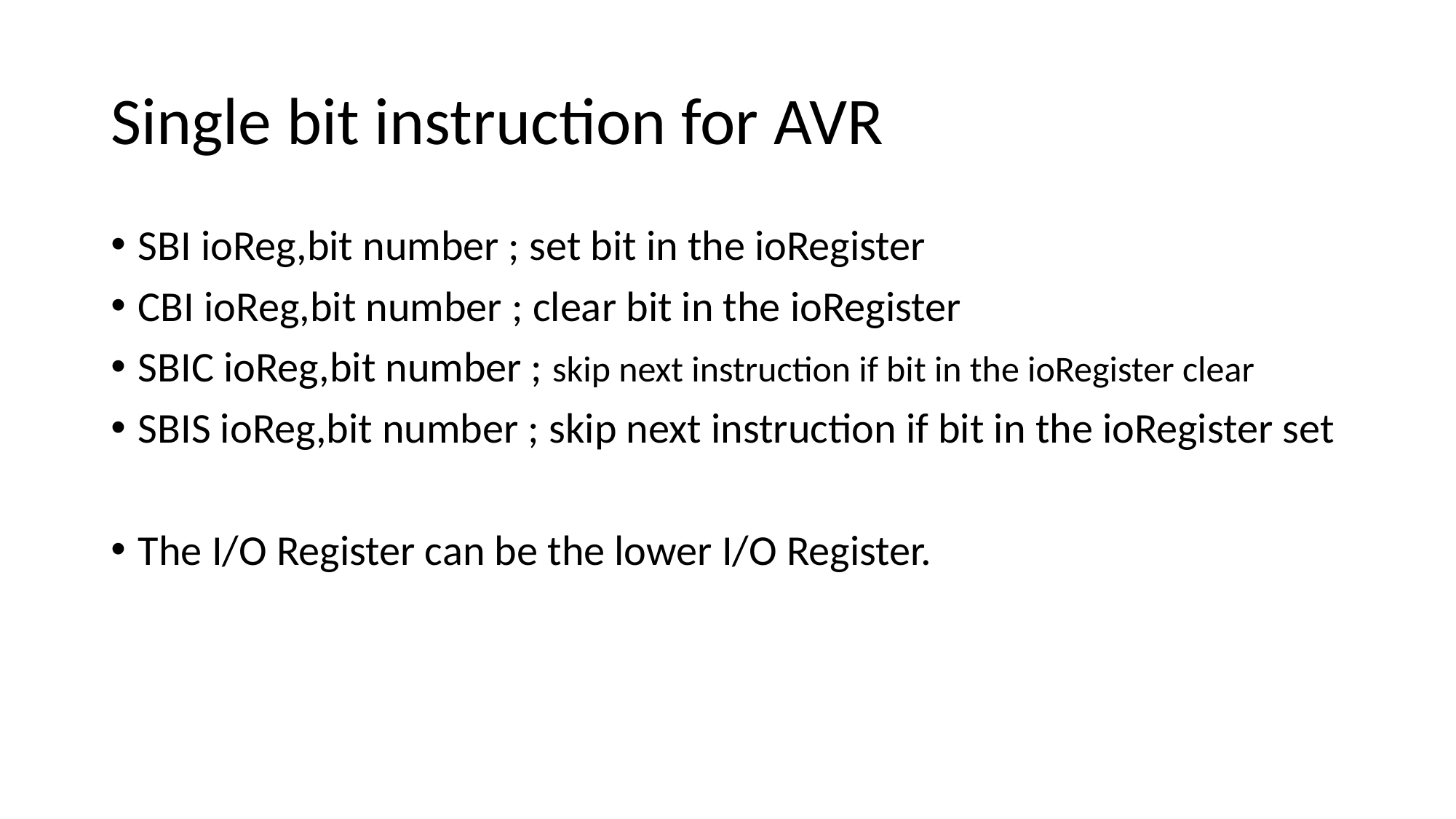

# Single bit instruction for AVR
SBI ioReg,bit number ; set bit in the ioRegister
CBI ioReg,bit number ; clear bit in the ioRegister
SBIC ioReg,bit number ; skip next instruction if bit in the ioRegister clear
SBIS ioReg,bit number ; skip next instruction if bit in the ioRegister set

The I/O Register can be the lower I/O Register.